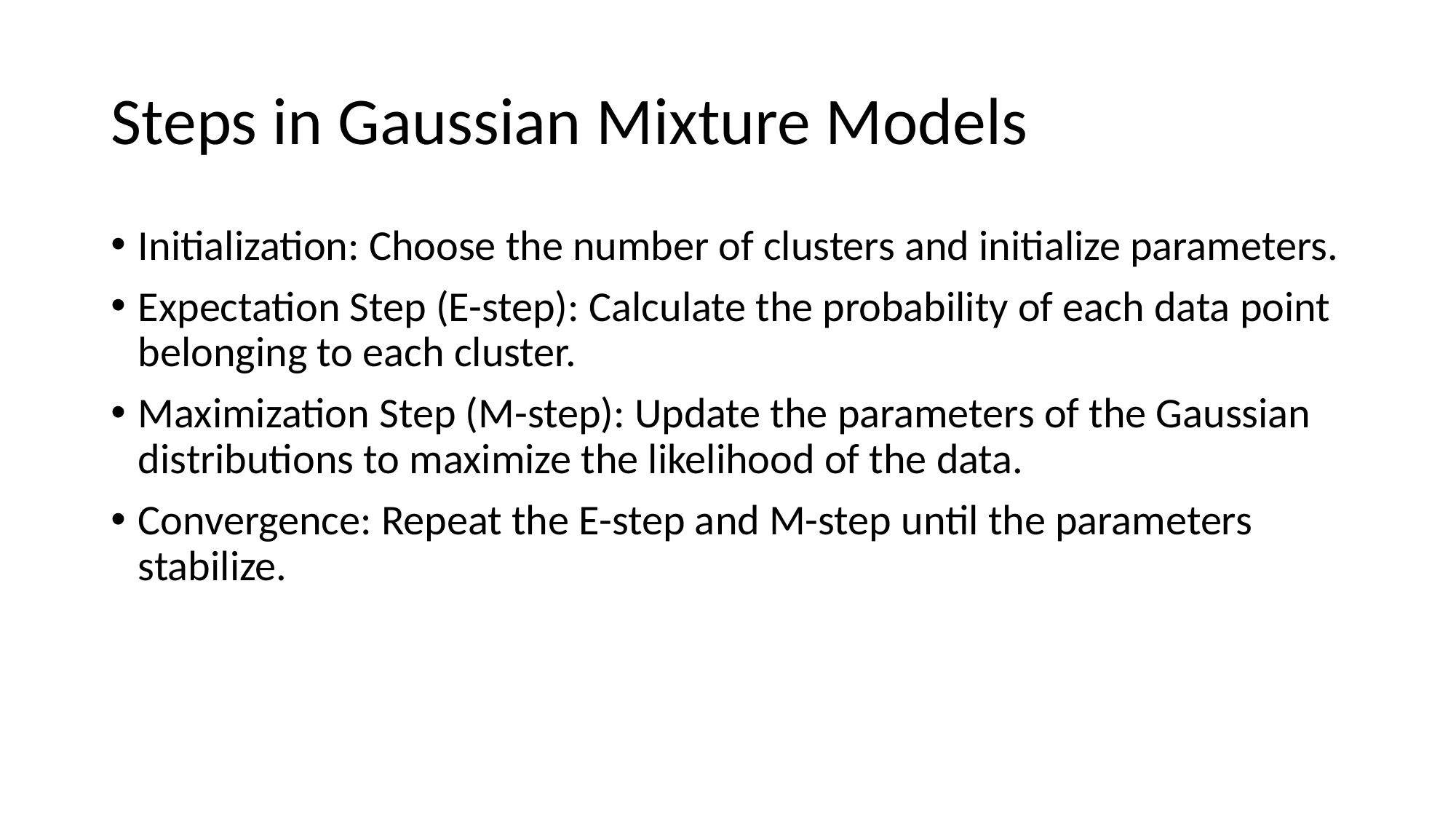

# Steps in Gaussian Mixture Models
Initialization: Choose the number of clusters and initialize parameters.
Expectation Step (E-step): Calculate the probability of each data point belonging to each cluster.
Maximization Step (M-step): Update the parameters of the Gaussian distributions to maximize the likelihood of the data.
Convergence: Repeat the E-step and M-step until the parameters stabilize.